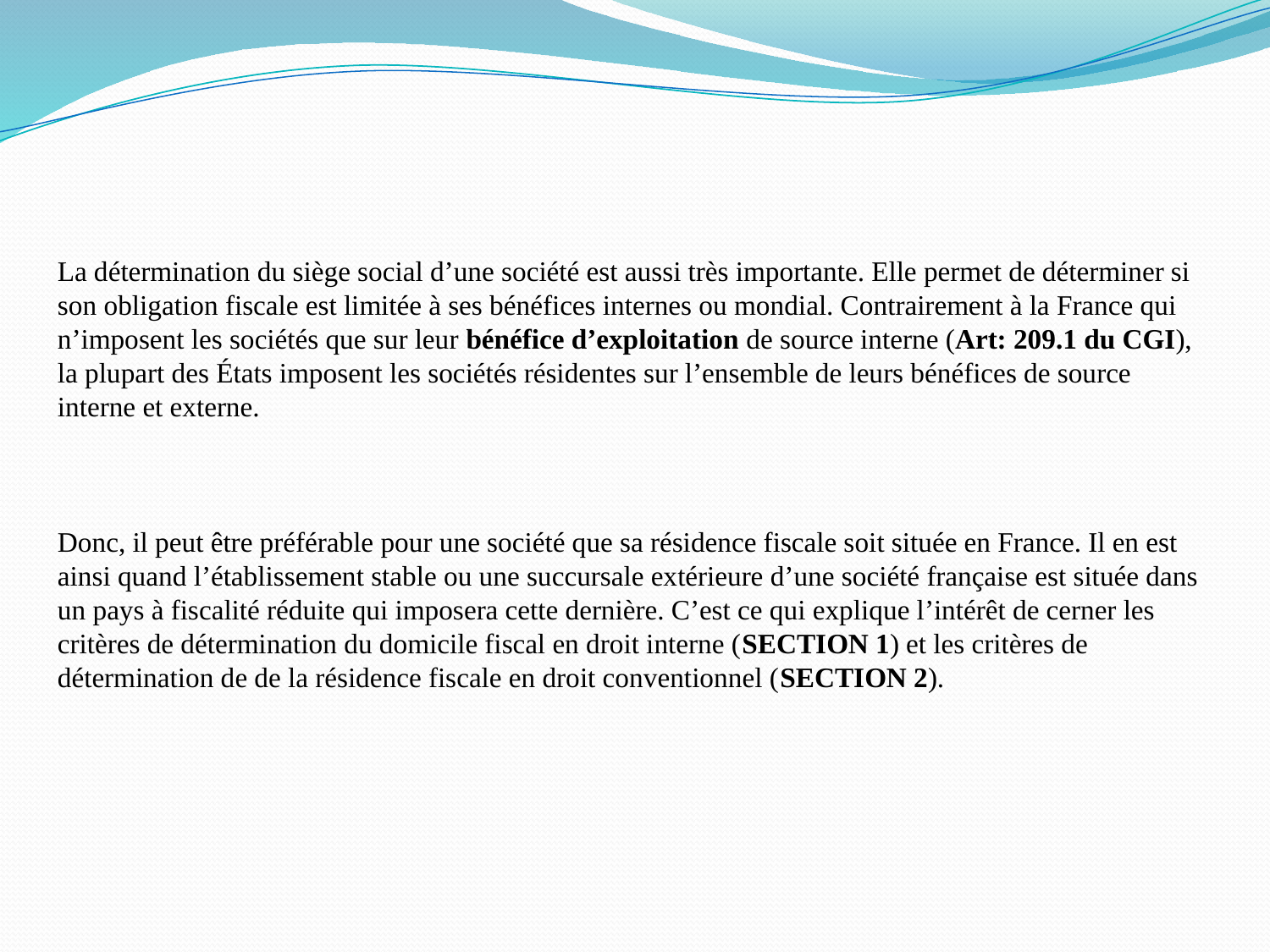

La détermination du siège social d’une société est aussi très importante. Elle permet de déterminer si son obligation fiscale est limitée à ses bénéfices internes ou mondial. Contrairement à la France qui n’imposent les sociétés que sur leur bénéfice d’exploitation de source interne (Art: 209.1 du CGI), la plupart des États imposent les sociétés résidentes sur l’ensemble de leurs bénéfices de source interne et externe.

Donc, il peut être préférable pour une société que sa résidence fiscale soit située en France. Il en est ainsi quand l’établissement stable ou une succursale extérieure d’une société française est située dans un pays à fiscalité réduite qui imposera cette dernière. C’est ce qui explique l’intérêt de cerner les critères de détermination du domicile fiscal en droit interne (SECTION 1) et les critères de détermination de de la résidence fiscale en droit conventionnel (SECTION 2).